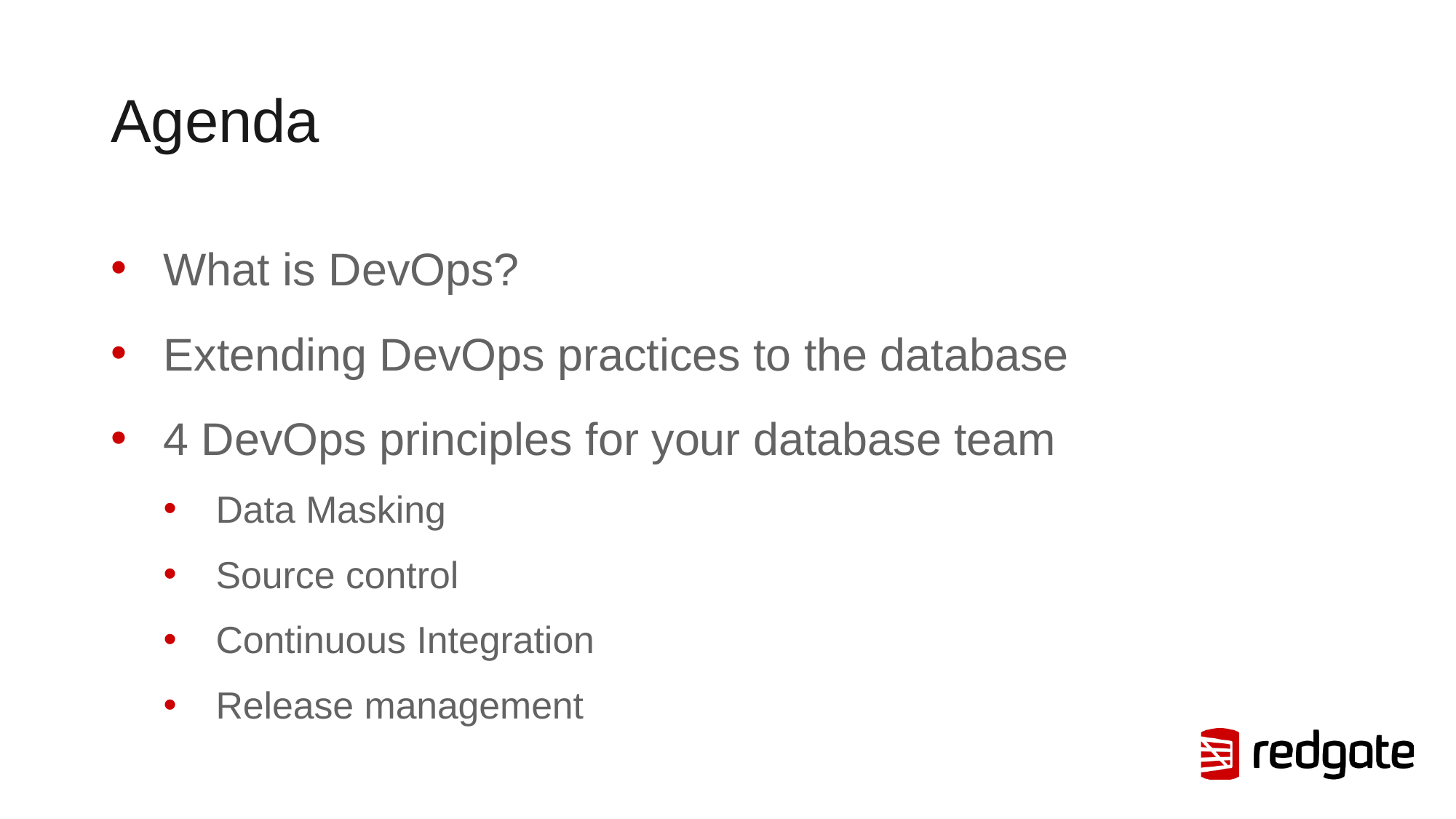

# Agenda
What is DevOps?
Extending DevOps practices to the database
4 DevOps principles for your database team
Data Masking
Source control
Continuous Integration
Release management